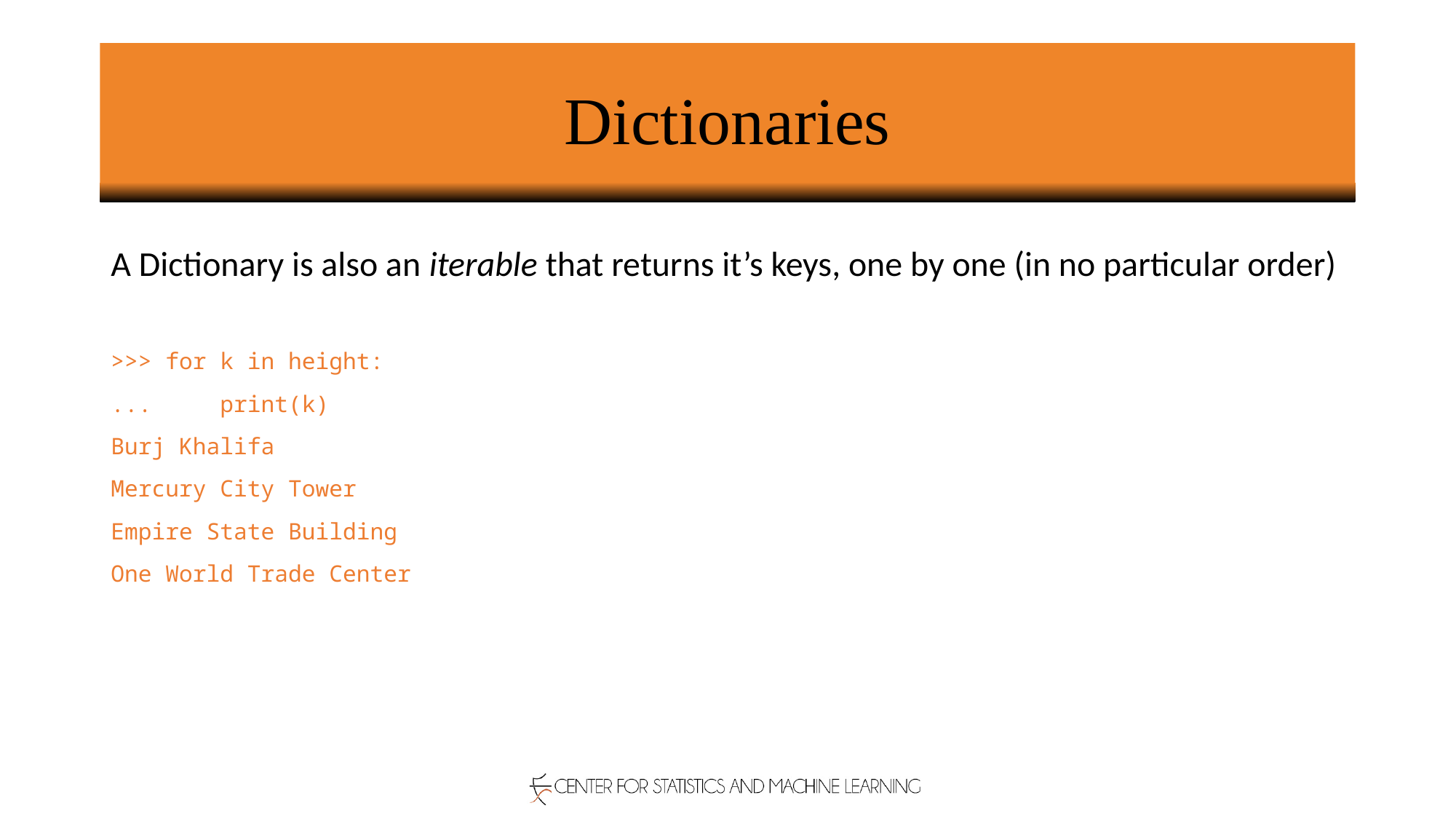

# Dictionaries
A Dictionary is also an iterable that returns it’s keys, one by one (in no particular order)

>>> for k in height:
...	print(k)
Burj Khalifa
Mercury City Tower
Empire State Building
One World Trade Center